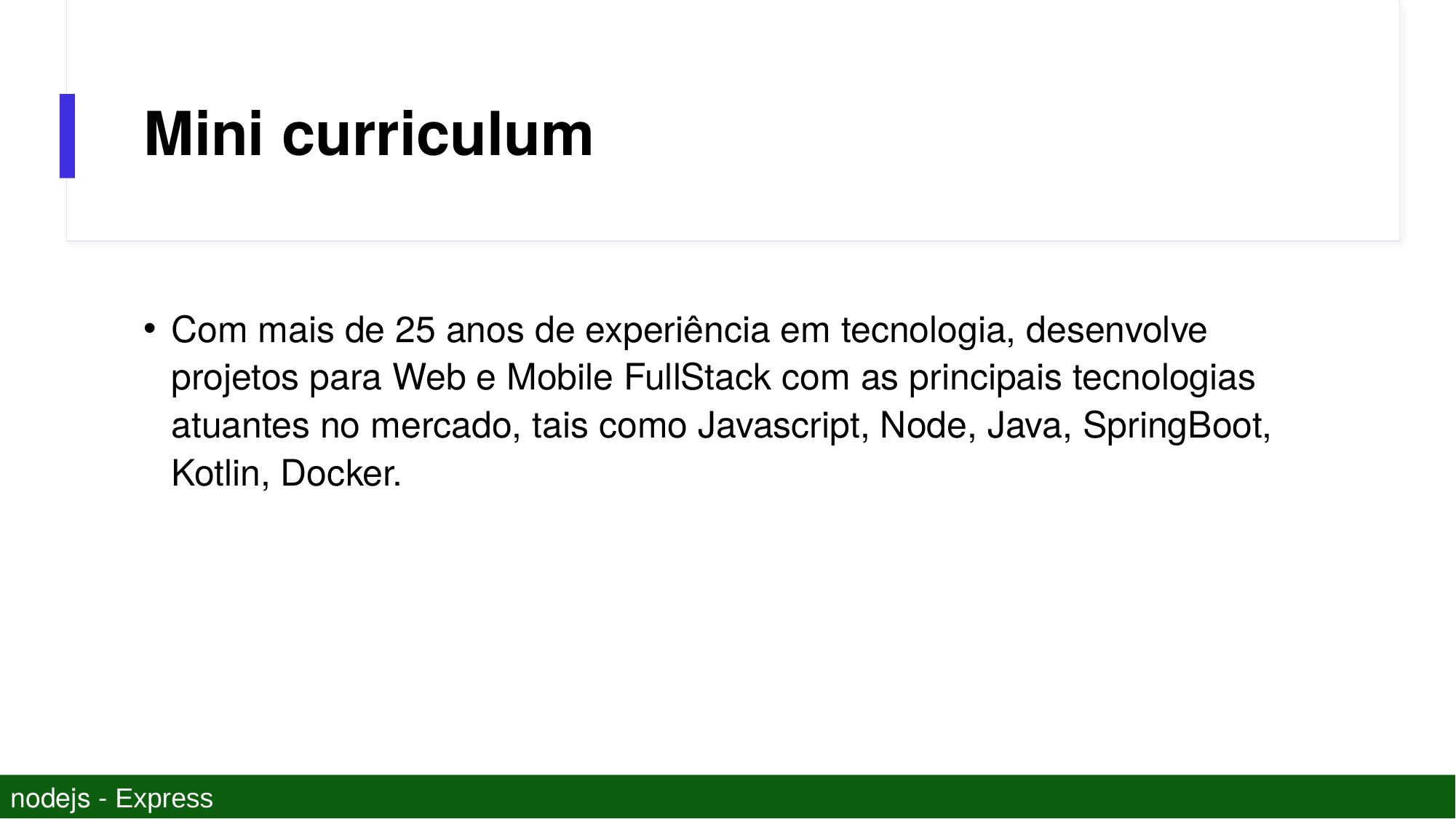

# Mini curriculum
Com mais de 25 anos de experiência em tecnologia, desenvolve projetos para Web e Mobile FullStack com as principais tecnologias atuantes no mercado, tais como Javascript, Node, Java, SpringBoot, Kotlin, Docker.
nodejs - Express